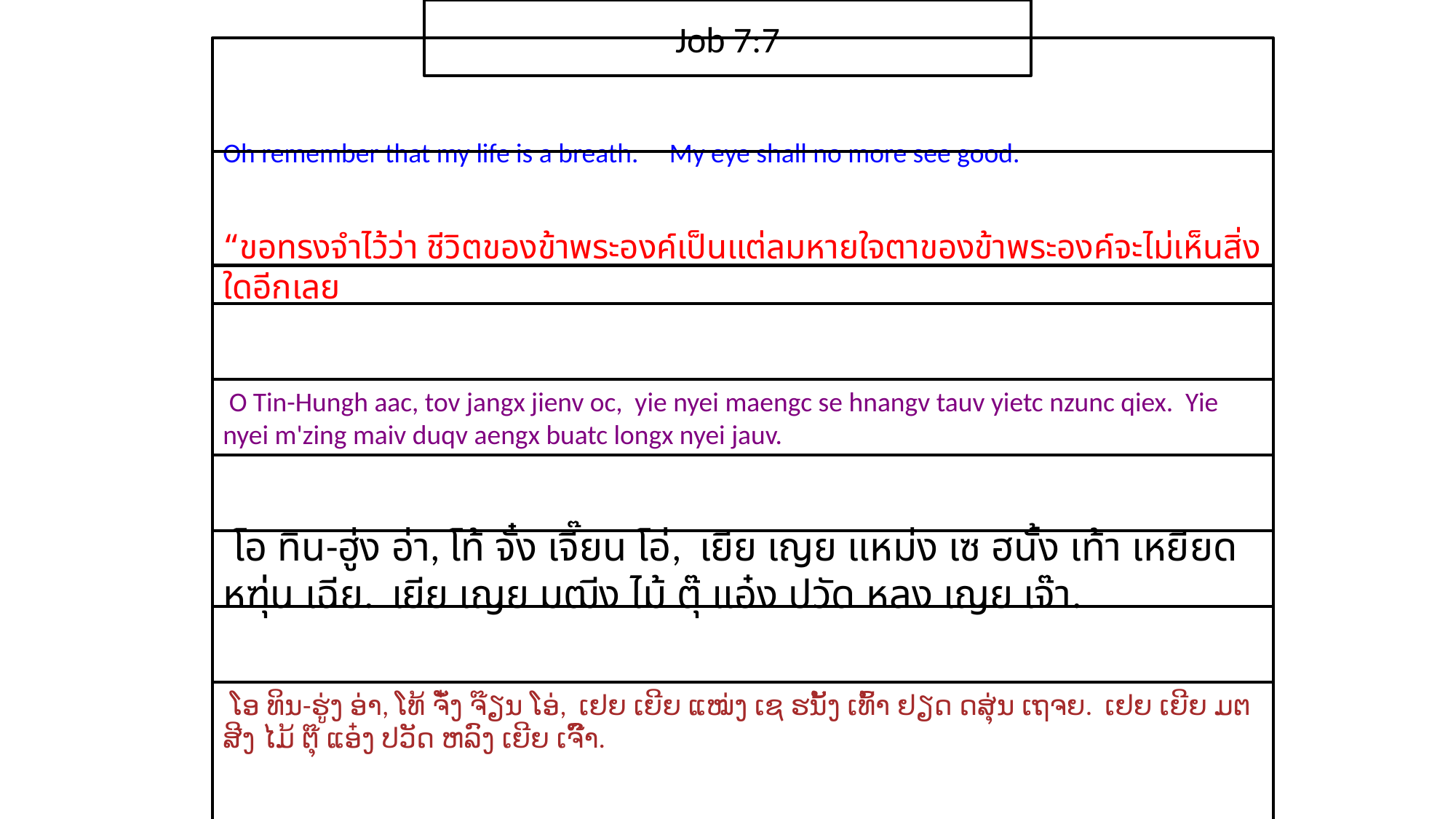

Job 7:7
Oh remember that my life is a breath.     My eye shall no more see good.
“ขอ​ทรง​จำ​ไว้​ว่า ชีวิต​ของ​ข้า​พระ​องค์​เป็น​แต่​ลม​หายใจตา​ของ​ข้า​พระ​องค์​จะ​ไม่​เห็น​สิ่ง​ใด​อีก​เลย
 O Tin-Hungh aac, tov jangx jienv oc,  yie nyei maengc se hnangv tauv yietc nzunc qiex.  Yie nyei m'zing maiv duqv aengx buatc longx nyei jauv.
 โอ ทิน-ฮู่ง อ่า, โท้ จั๋ง เจี๊ยน โอ่,  เยีย เญย แหม่ง เซ ฮนั้ง เท้า เหยียด หฑุ่น เฉีย.  เยีย เญย มฒีง ไม้ ตุ๊ แอ๋ง ปวัด หลง เญย เจ๊า.
 ໂອ ທິນ-ຮູ່ງ ອ່າ, ໂທ້ ຈັ໋ງ ຈ໊ຽນ ໂອ່,  ເຢຍ ເຍີຍ ແໝ່ງ ເຊ ຮນັ້ງ ເທົ້າ ຢຽດ ດສຸ່ນ ເຖຈຍ.  ເຢຍ ເຍີຍ ມຕສີງ ໄມ້ ຕຸ໊ ແອ໋ງ ປວັດ ຫລົງ ເຍີຍ ເຈົ໊າ.